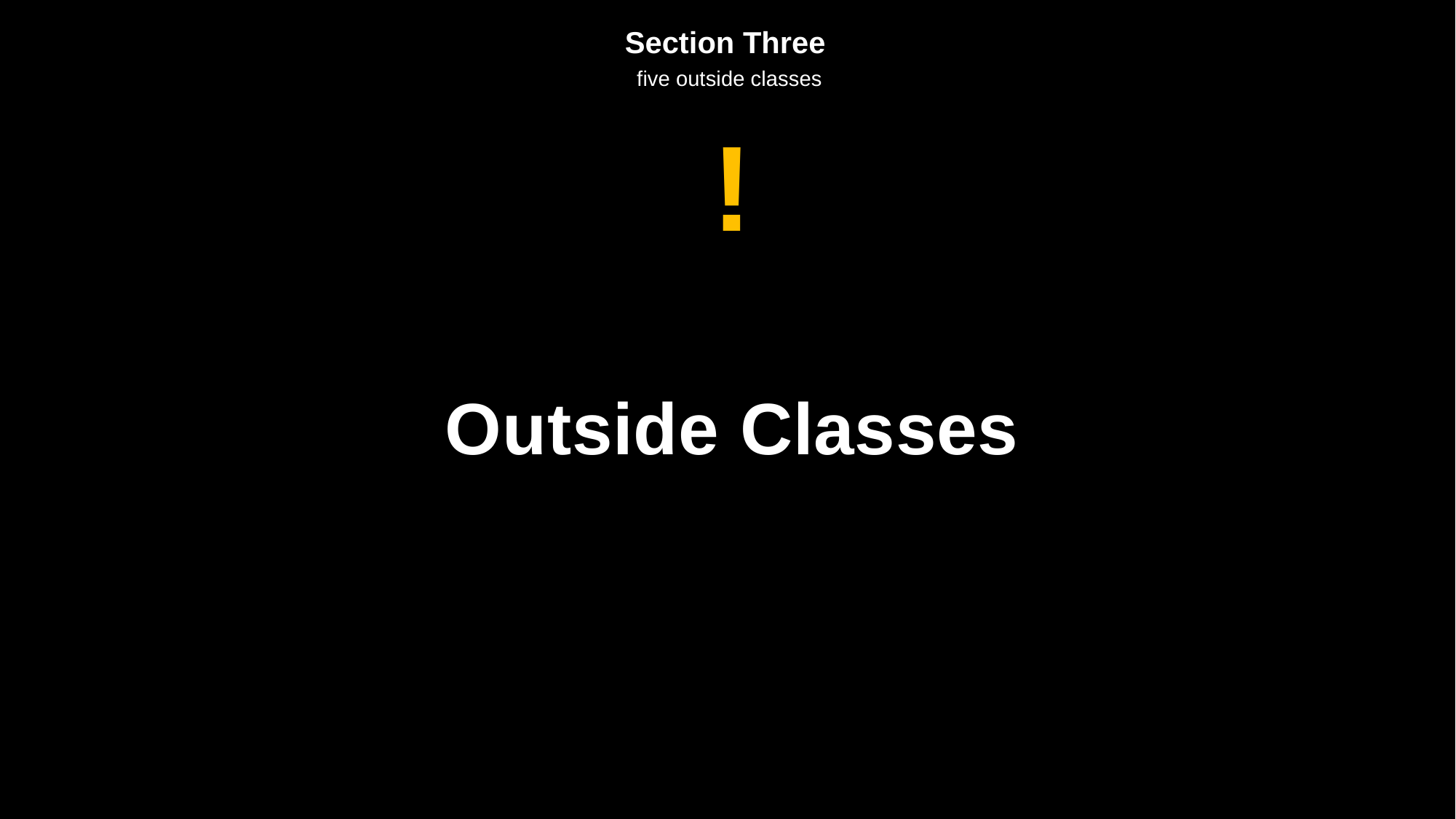

Section Three
five outside classes
!
# Outside Classes